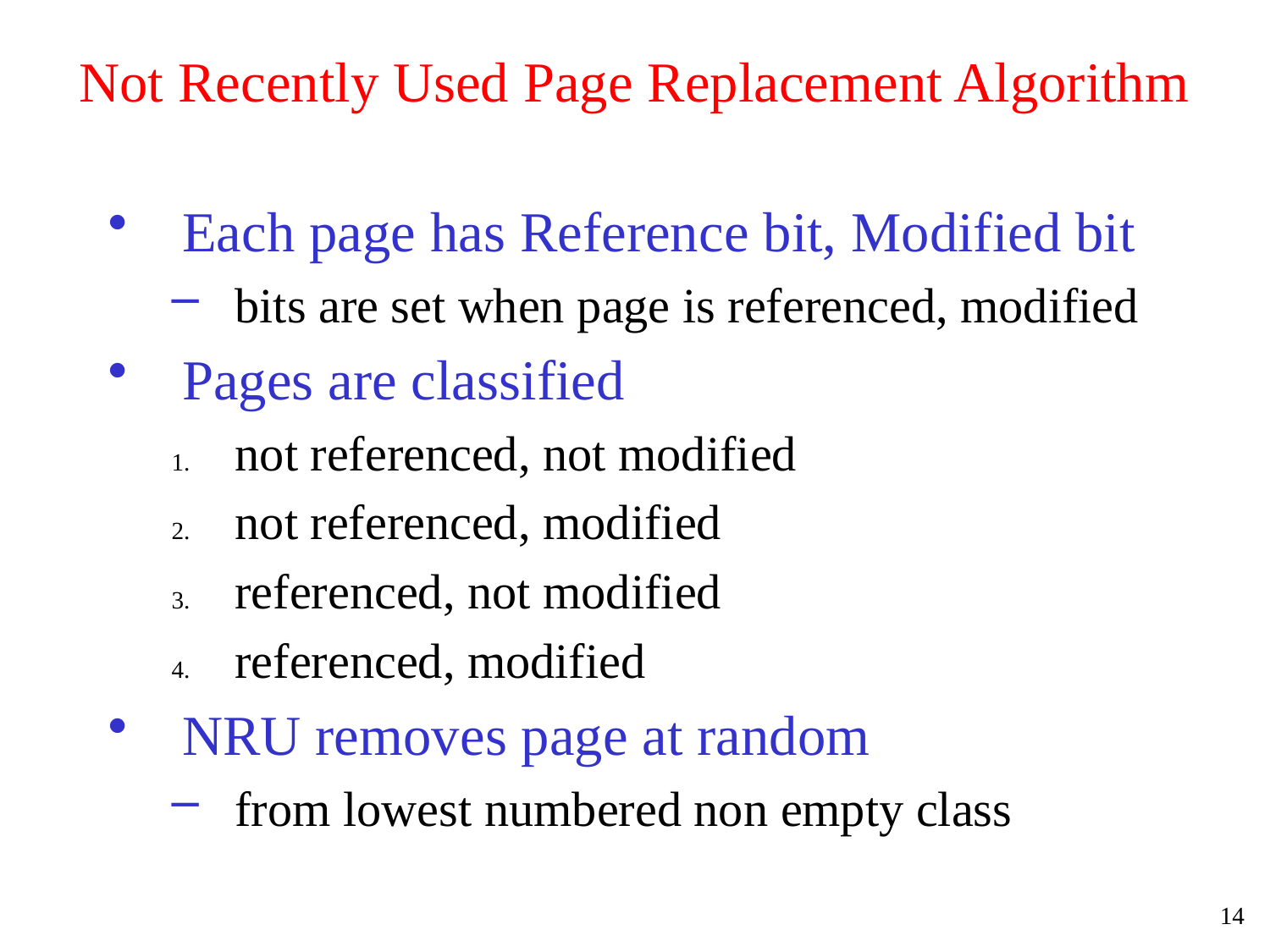

# Not Recently Used Page Replacement Algorithm
Each page has Reference bit, Modified bit
bits are set when page is referenced, modified
Pages are classified
not referenced, not modified
not referenced, modified
referenced, not modified
referenced, modified
NRU removes page at random
from lowest numbered non empty class
14